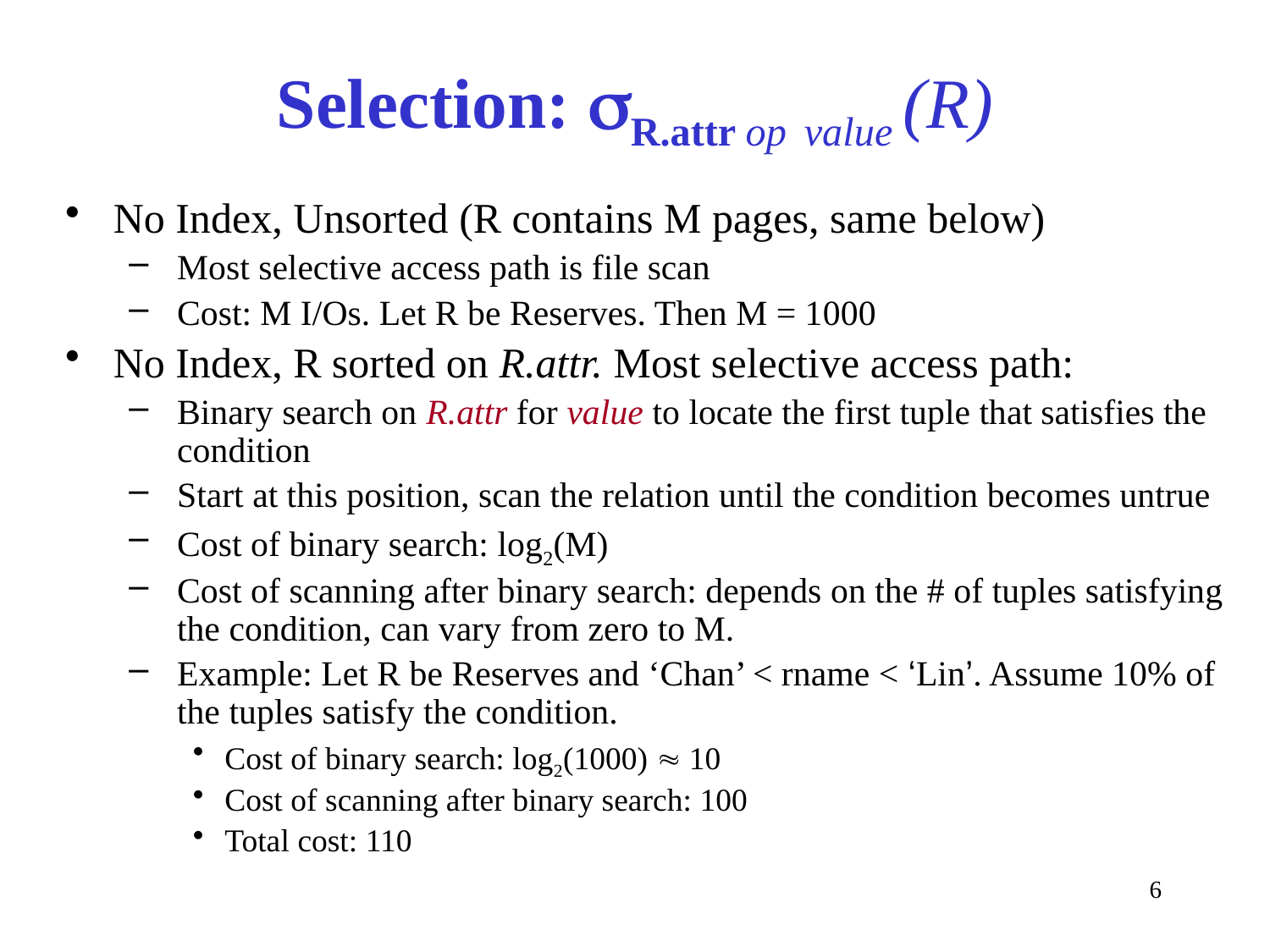

# Selection: σR.attr op value (R)
No Index, Unsorted (R contains M pages, same below)
Most selective access path is file scan
Cost: M I/Os. Let R be Reserves. Then M = 1000
No Index, R sorted on R.attr. Most selective access path:
Binary search on R.attr for value to locate the first tuple that satisfies the condition
Start at this position, scan the relation until the condition becomes untrue
Cost of binary search: log2(M)
Cost of scanning after binary search: depends on the # of tuples satisfying the condition, can vary from zero to M.
Example: Let R be Reserves and ‘Chan’ < rname < ‘Lin’. Assume 10% of the tuples satisfy the condition.
Cost of binary search: log2(1000) ≈ 10
Cost of scanning after binary search: 100
Total cost: 110

6